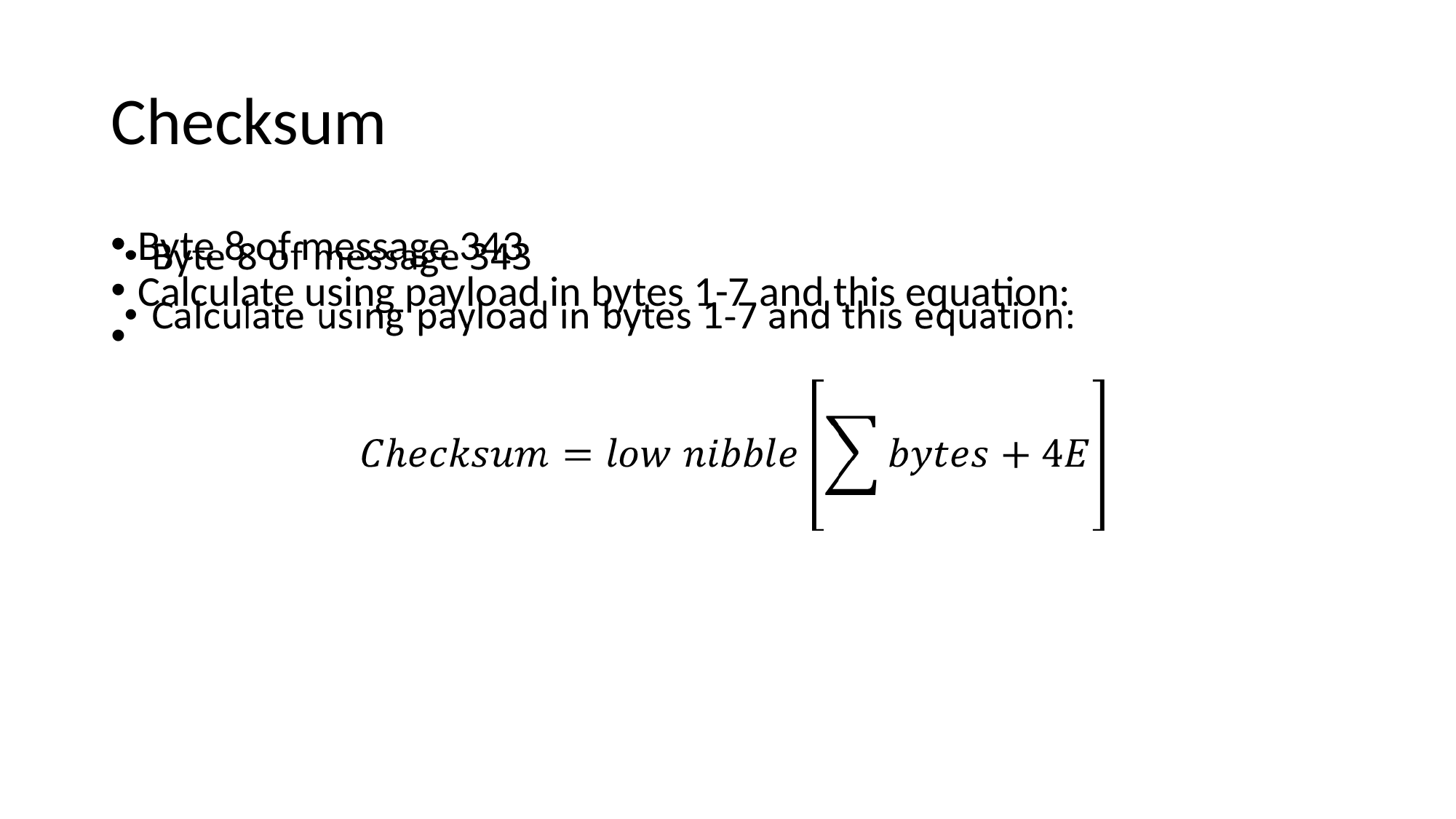

Checksum
Byte 8 of message 343
Calculate using payload in bytes 1-7 and this equation: